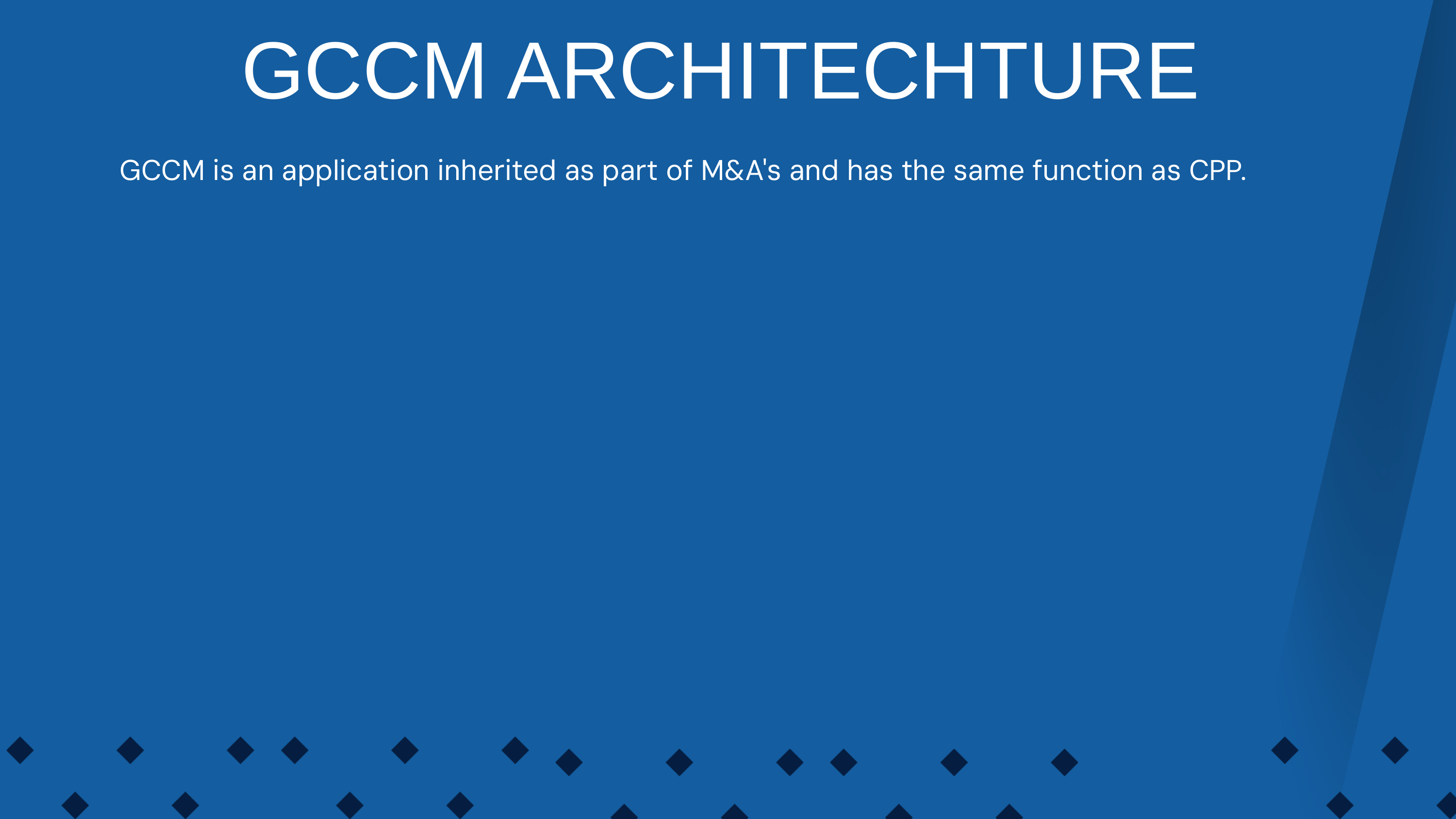

GCCM ARCHITECHTURE
GCCM is an application inherited as part of M&A's and has the same function as CPP.